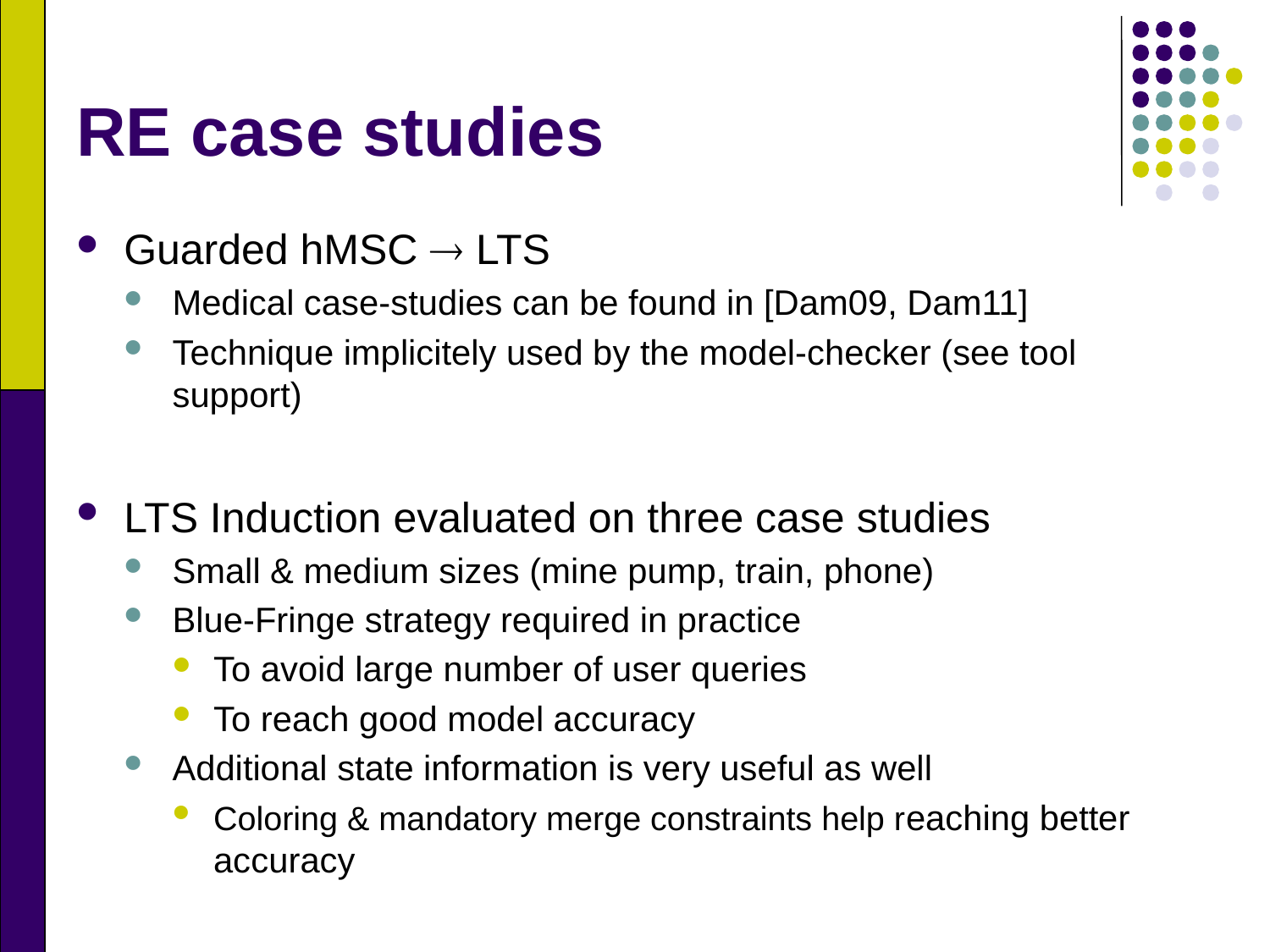

# RE case studies
Guarded hMSC → LTS
Medical case-studies can be found in [Dam09, Dam11]
Technique implicitely used by the model-checker (see tool support)

LTS Induction evaluated on three case studies
Small & medium sizes (mine pump, train, phone)
Blue-Fringe strategy required in practice
To avoid large number of user queries
To reach good model accuracy
Additional state information is very useful as well
Coloring & mandatory merge constraints help reaching better accuracy